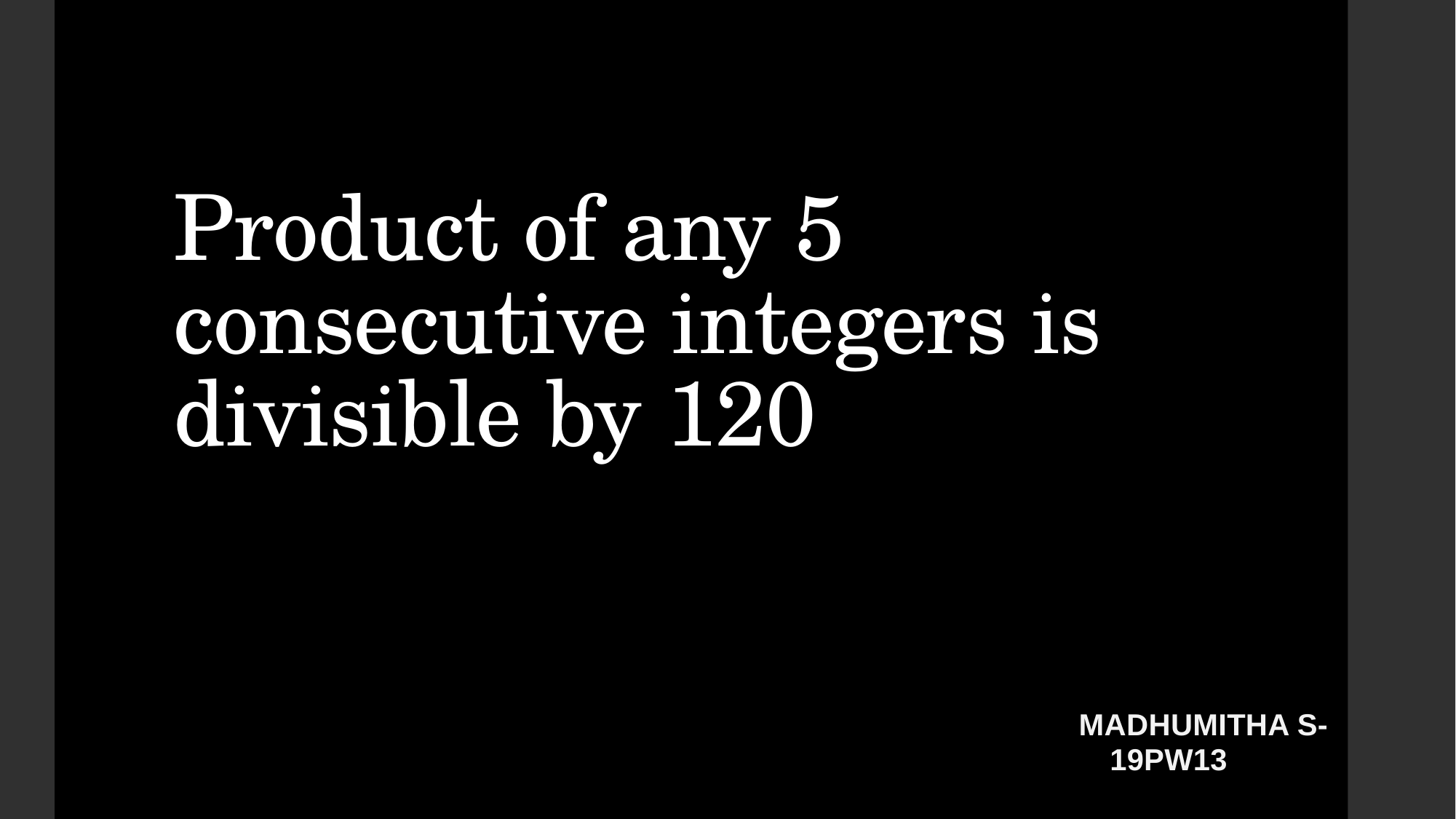

# Product of any 5 consecutive integers is divisible by 120
MADHUMITHA S-19PW13